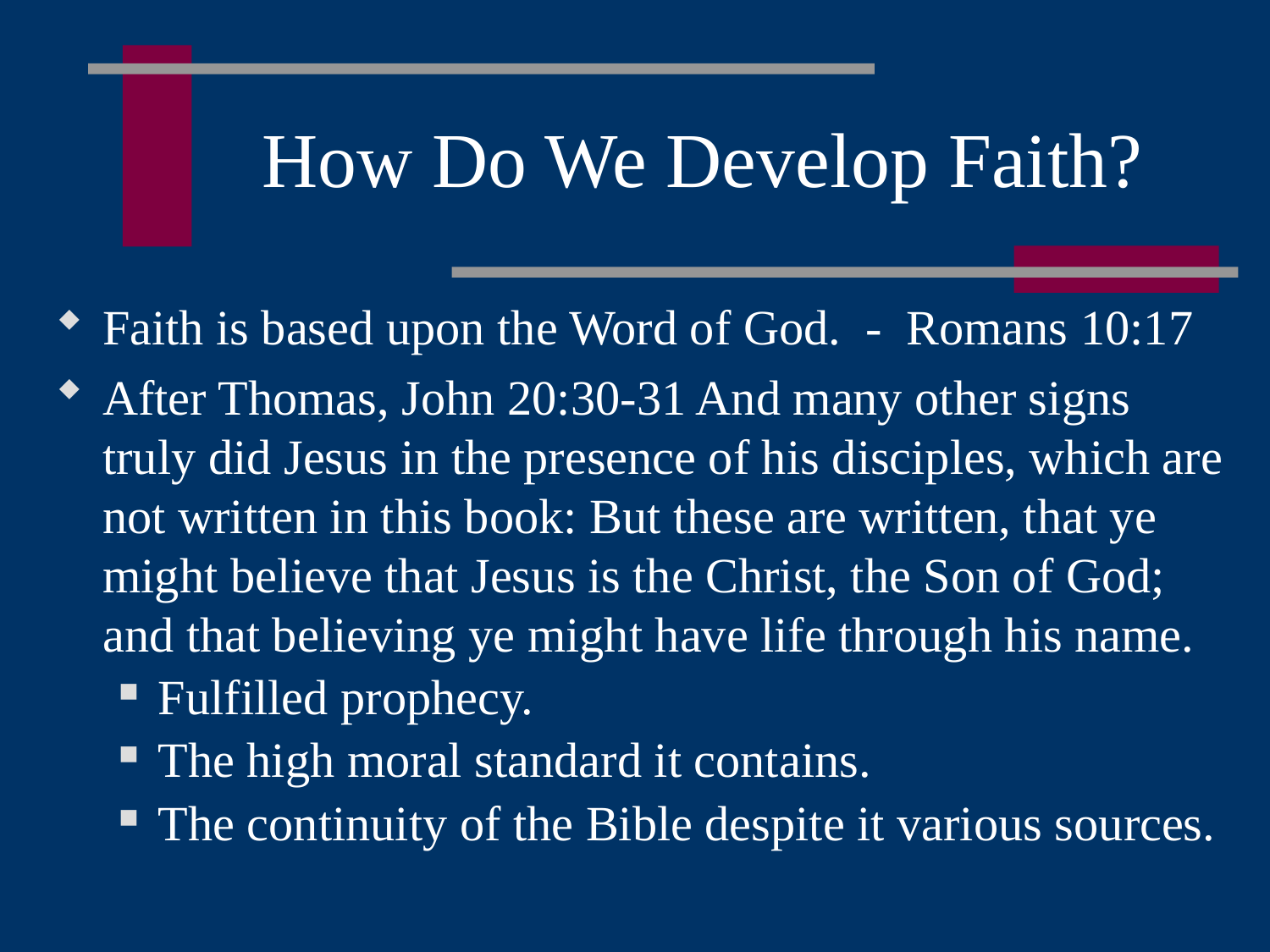

# How Do We Develop Faith?
Faith is based upon the Word of God.  -  Romans 10:17
After Thomas, John 20:30-31 And many other signs truly did Jesus in the presence of his disciples, which are not written in this book: But these are written, that ye might believe that Jesus is the Christ, the Son of God; and that believing ye might have life through his name.
Fulfilled prophecy.
The high moral standard it contains.
The continuity of the Bible despite it various sources.